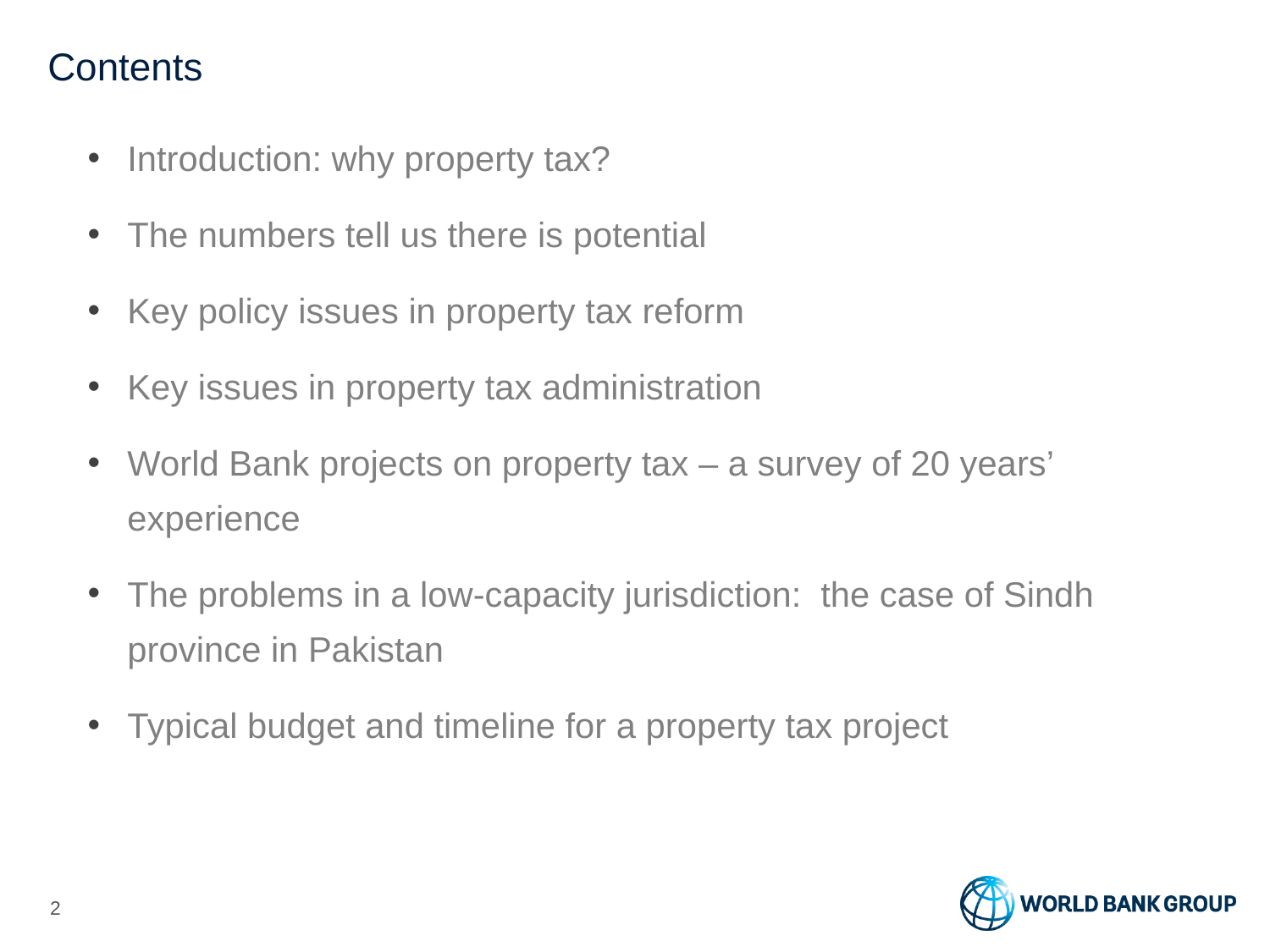

# Contents
Introduction: why property tax?
The numbers tell us there is potential
Key policy issues in property tax reform
Key issues in property tax administration
World Bank projects on property tax – a survey of 20 years’ experience
The problems in a low-capacity jurisdiction:  the case of Sindh province in Pakistan
Typical budget and timeline for a property tax project

2